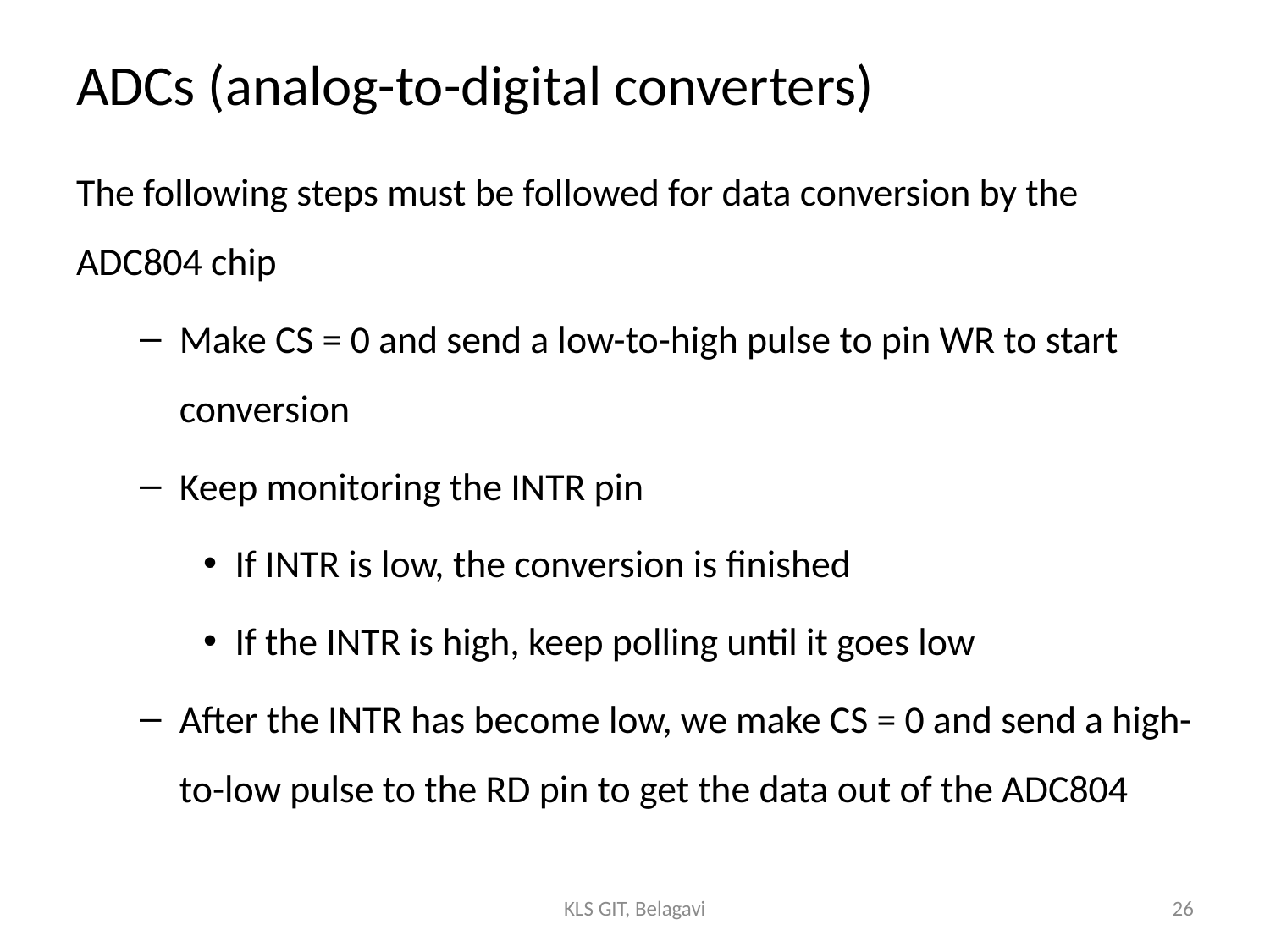

# ADCs (analog-to-digital converters)
The following steps must be followed for data conversion by the ADC804 chip
Make CS = 0 and send a low-to-high pulse to pin WR to start conversion
Keep monitoring the INTR pin
If INTR is low, the conversion is finished
If the INTR is high, keep polling until it goes low
After the INTR has become low, we make CS = 0 and send a high-to-low pulse to the RD pin to get the data out of the ADC804
KLS GIT, Belagavi
26